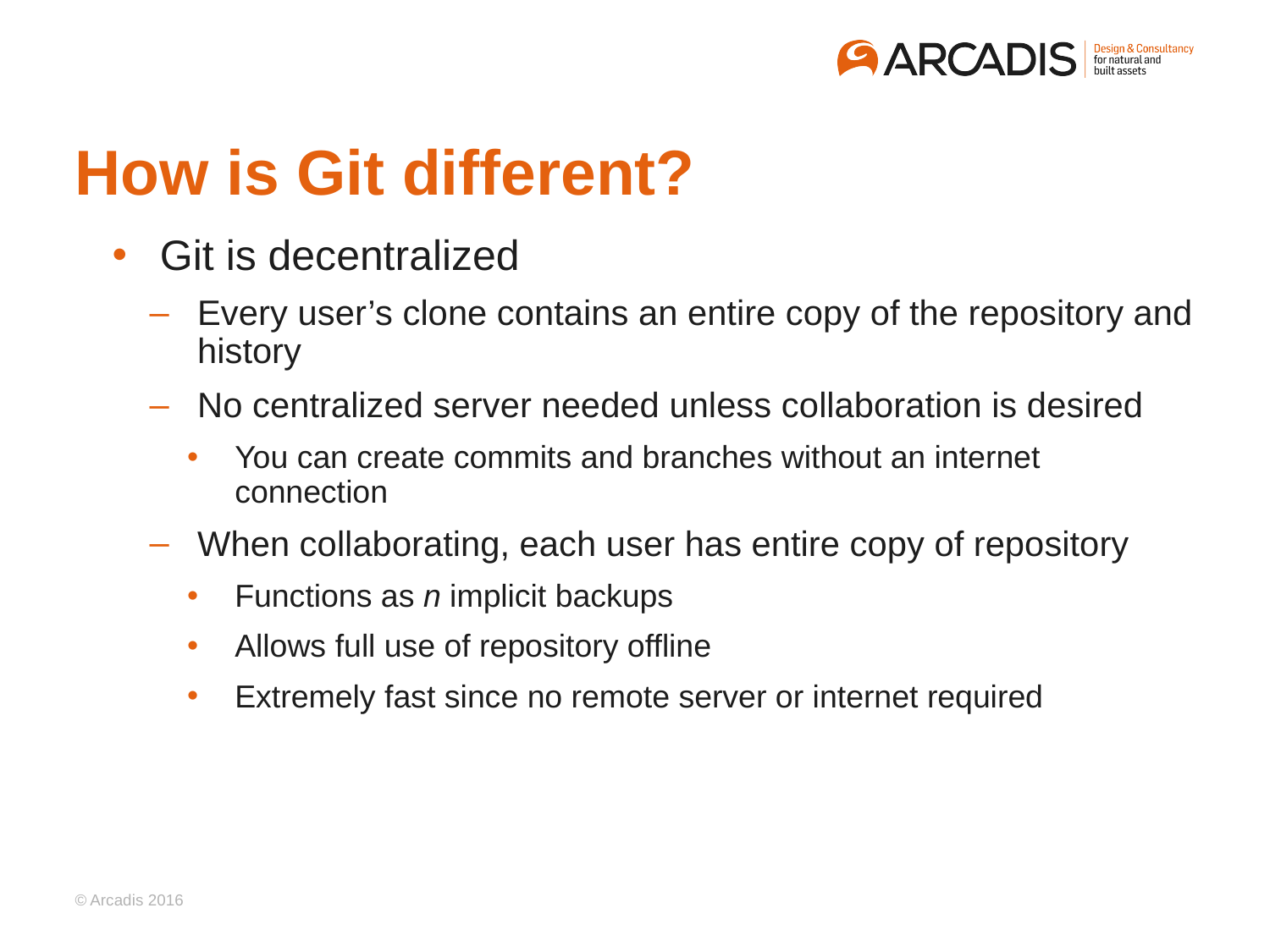

# How is Git different?
Git is decentralized
Every user’s clone contains an entire copy of the repository and history
No centralized server needed unless collaboration is desired
You can create commits and branches without an internet connection
When collaborating, each user has entire copy of repository
Functions as n implicit backups
Allows full use of repository offline
Extremely fast since no remote server or internet required